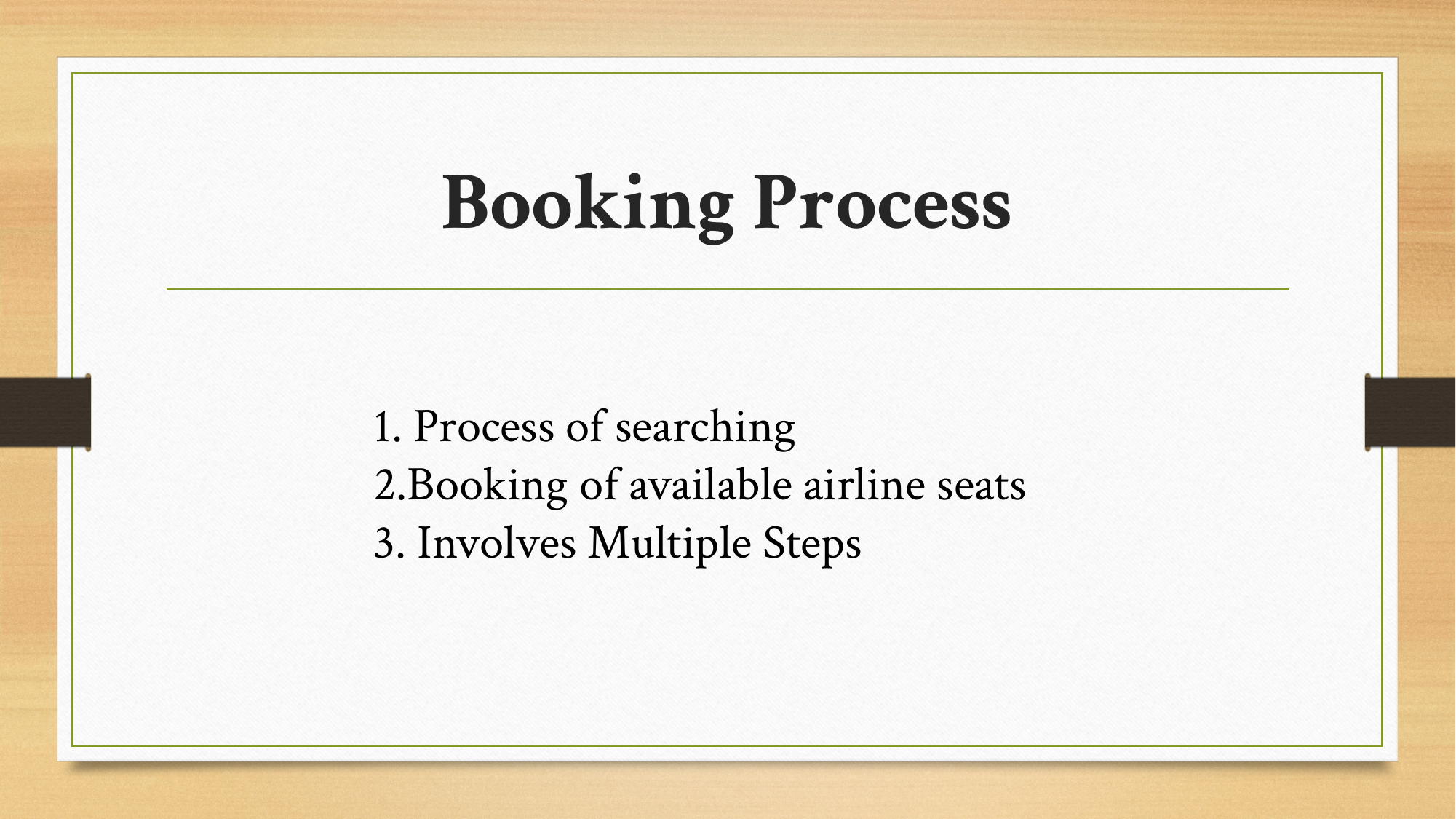

# Booking Process
1. Process of searching
2.Booking of available airline seats
3. Involves Multiple Steps